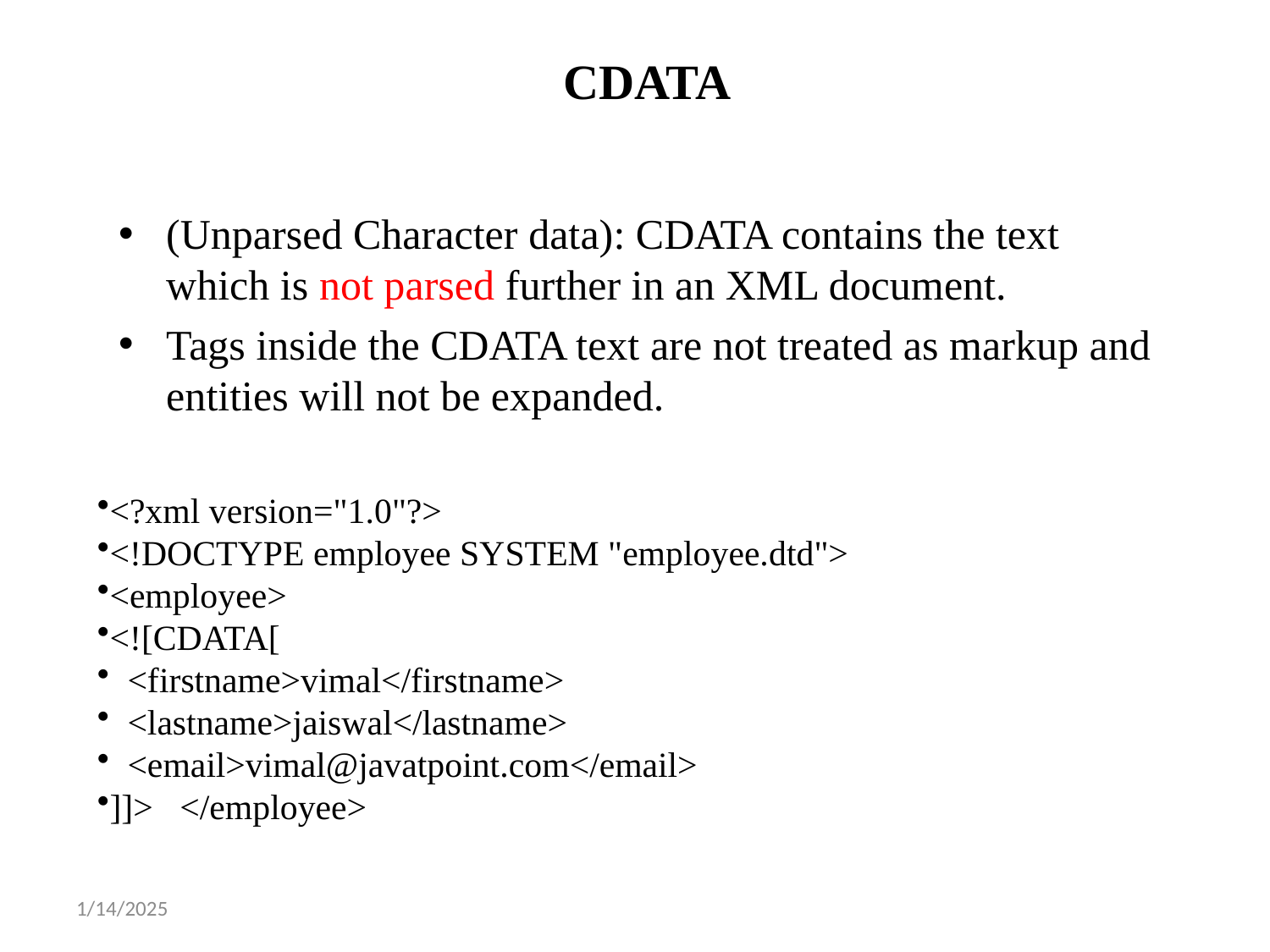

# CDATA
(Unparsed Character data): CDATA contains the text which is not parsed further in an XML document.
Tags inside the CDATA text are not treated as markup and entities will not be expanded.
<?xml version="1.0"?>
<!DOCTYPE employee SYSTEM "employee.dtd">
<employee>
<![CDATA[
  <firstname>vimal</firstname>
  <lastname>jaiswal</lastname>
  <email>vimal@javatpoint.com</email>
]]>   </employee>
1/14/2025